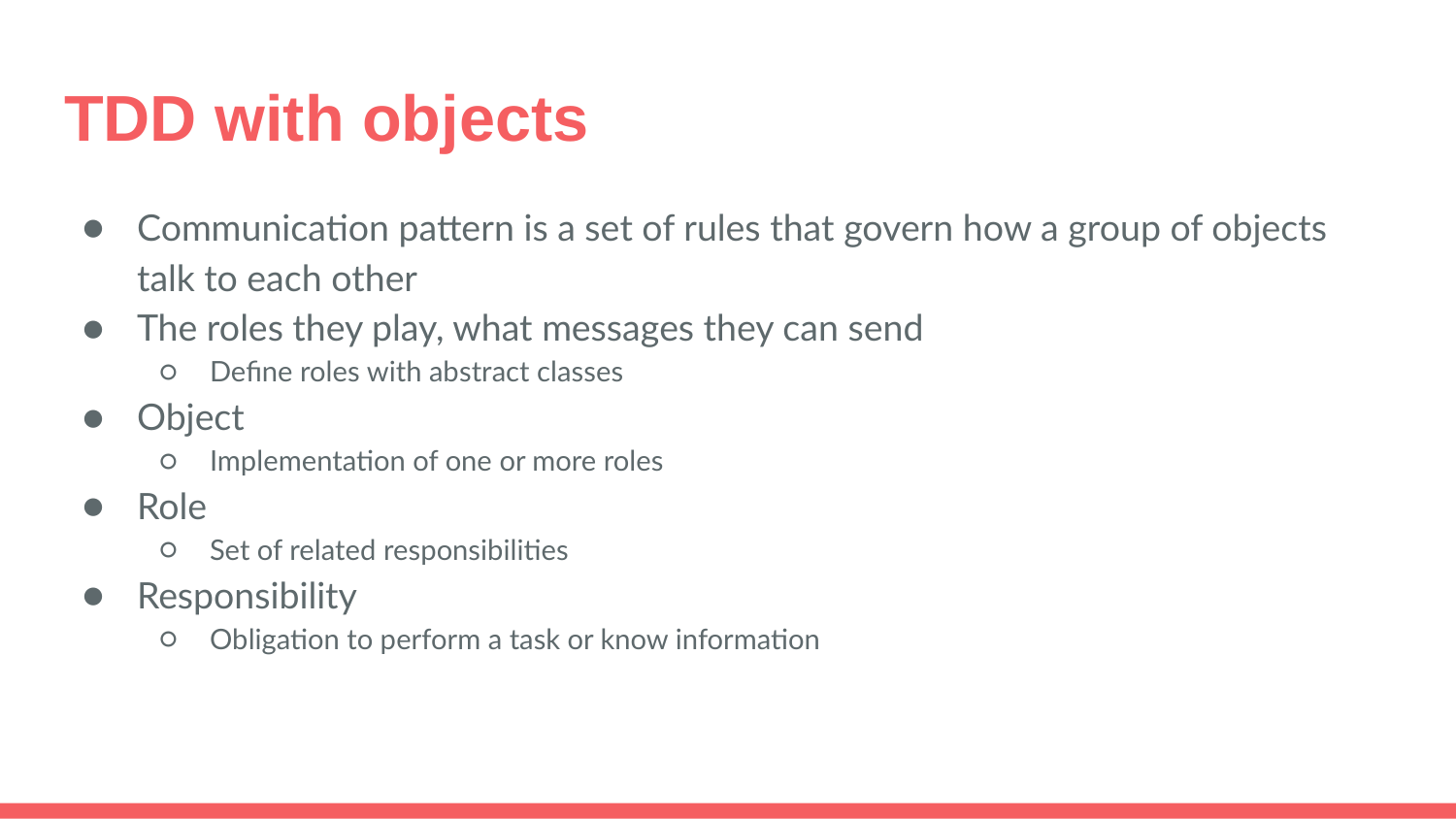

# TDD with objects
Communication pattern is a set of rules that govern how a group of objects talk to each other
The roles they play, what messages they can send
Define roles with abstract classes
Object
Implementation of one or more roles
Role
Set of related responsibilities
Responsibility
Obligation to perform a task or know information